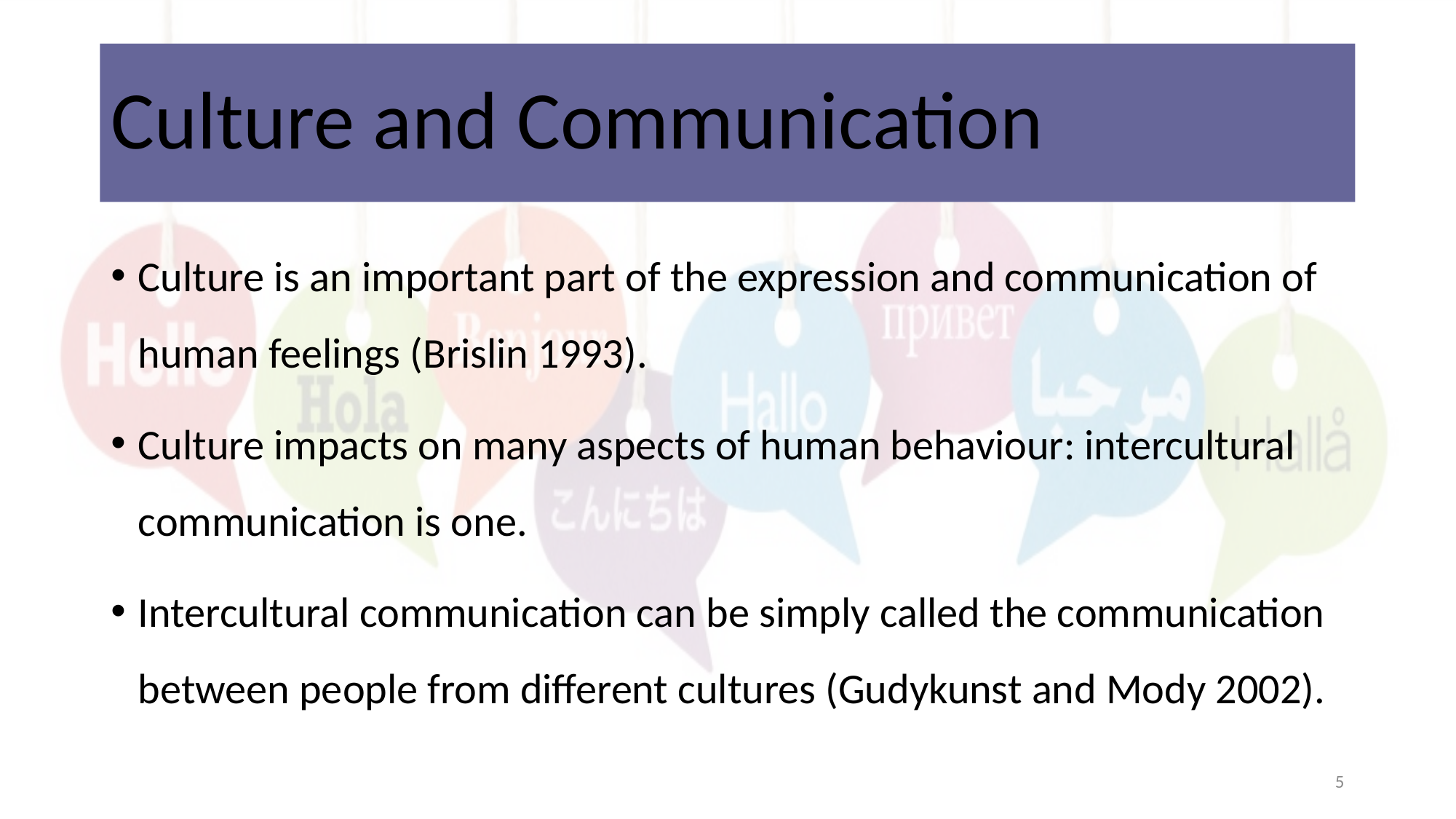

# Culture and Communication
Culture is an important part of the expression and communication of human feelings (Brislin 1993).
Culture impacts on many aspects of human behaviour: intercultural communication is one.
Intercultural communication can be simply called the communication between people from different cultures (Gudykunst and Mody 2002).
5